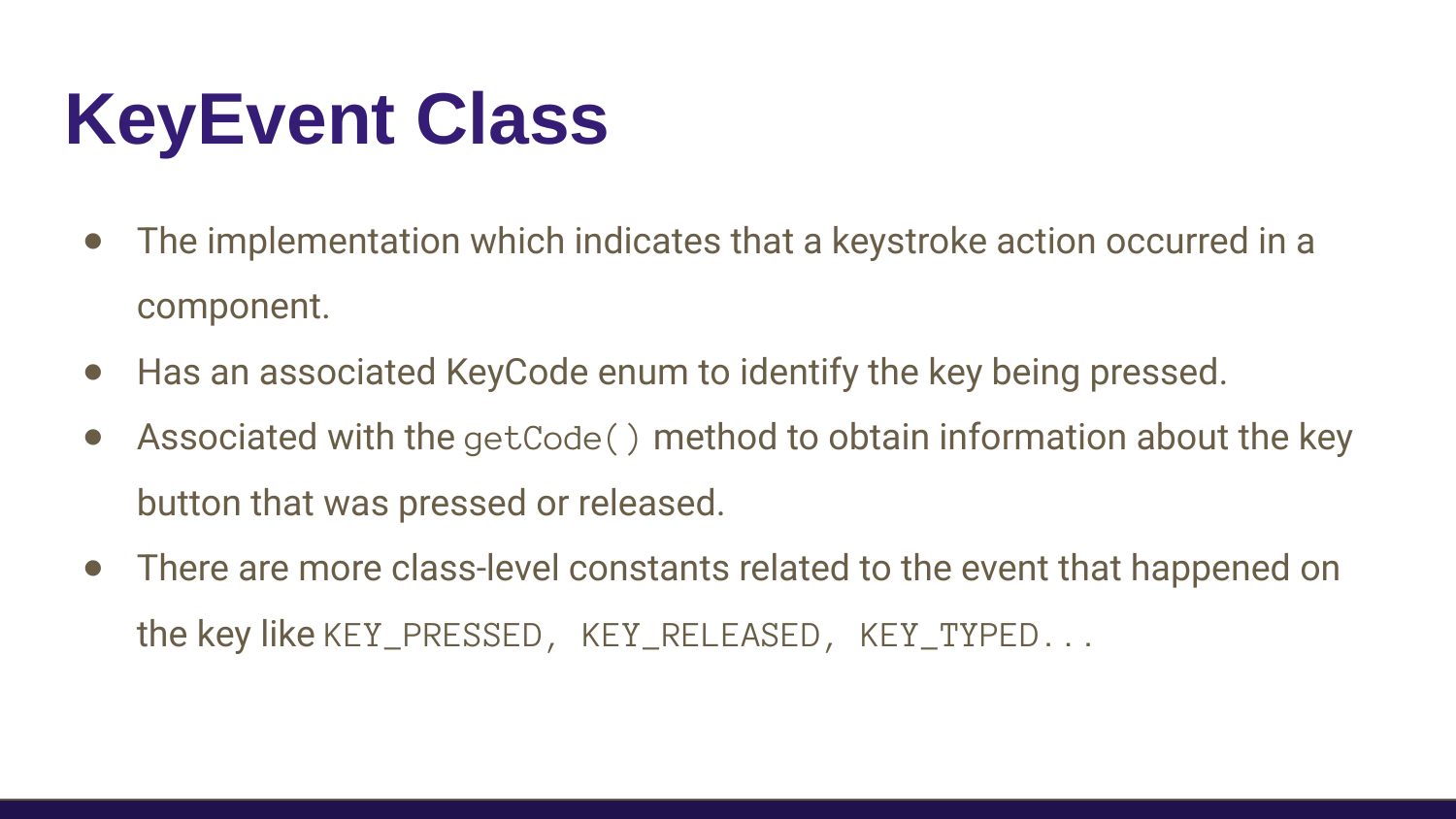

# KeyEvent Class
The implementation which indicates that a keystroke action occurred in a component.
Has an associated KeyCode enum to identify the key being pressed.
Associated with the getCode() method to obtain information about the key button that was pressed or released.
There are more class-level constants related to the event that happened on the key like KEY_PRESSED, KEY_RELEASED, KEY_TYPED...